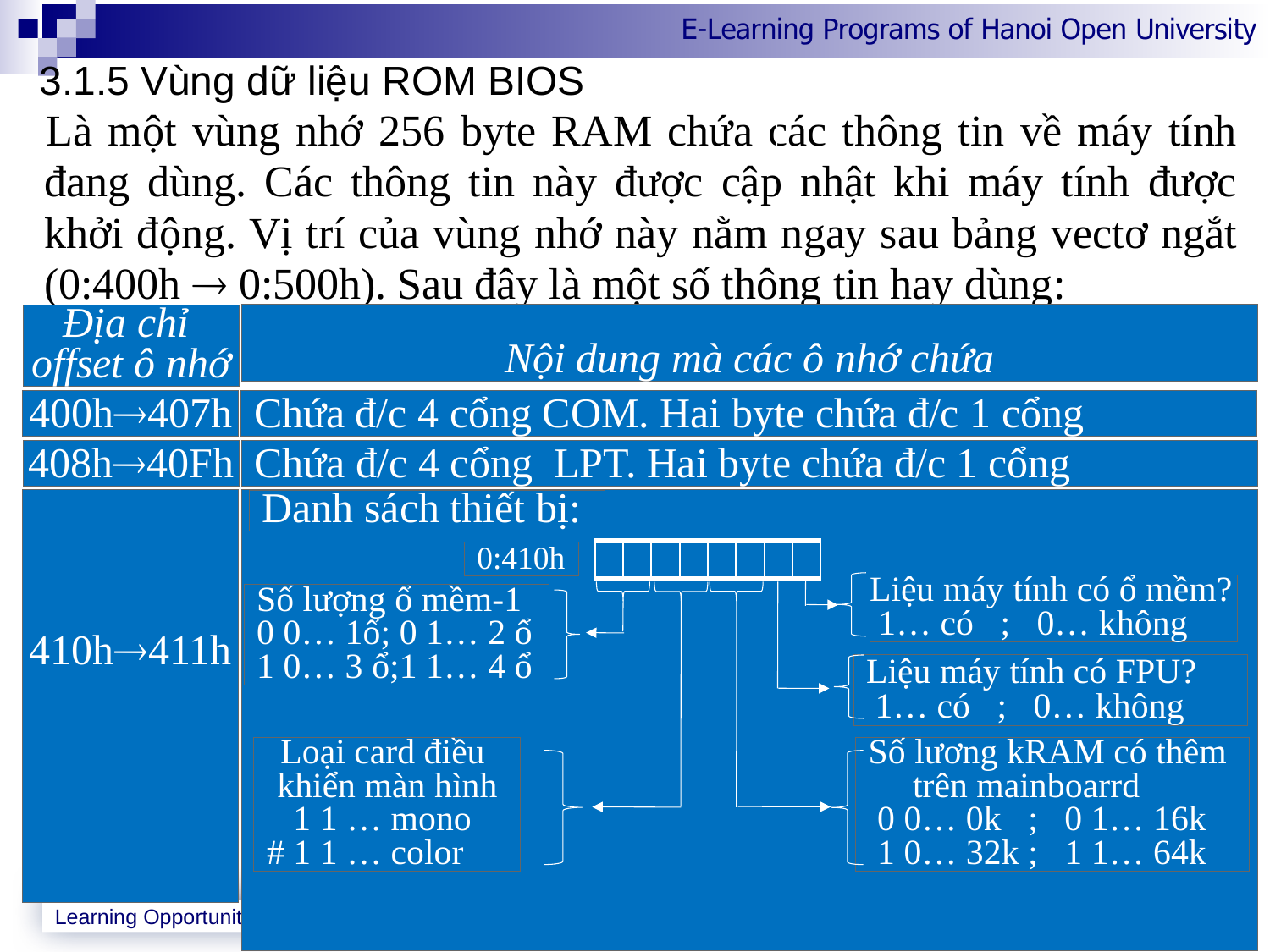

3.1.5 Vùng dữ liệu ROM BIOS
Là một vùng nhớ 256 byte RAM chứa các thông tin về máy tính đang dùng. Các thông tin này được cập nhật khi máy tính được khởi động. Vị trí của vùng nhớ này nằm ngay sau bảng vectơ ngắt (0:400h → 0:500h). Sau đây là một số thông tin hay dùng:

Nội dung mà các ô nhớ chứa
Địa chỉ
offset ô nhớ
400h→407h
Chứa đ/c 4 cổng COM. Hai byte chứa đ/c 1 cổng
408h→40Fh
Chứa đ/c 4 cổng  LPT. Hai byte chứa đ/c 1 cổng

410h→411h

Danh sách thiết bị:
|  |  |  |  |  |  |  |  |
| --- | --- | --- | --- | --- | --- | --- | --- |
0:410h

Liệu máy tính có ổ mềm?
 1… có   ;   0… không
Số lượng ổ mềm-1
0 0… 1ổ; 0 1… 2 ổ
1 0… 3 ổ;1 1… 4 ổ

Liệu máy tính có FPU?
 1… có   ;   0… không

Loại card điều
khiển màn hình
   1 1 … mono
# 1 1 … color
Số lương kRAM có thêm
     trên mainboarrd
 0 0… 0k   ;   0 1… 16k
 1 0… 32k ;   1 1… 64k

10